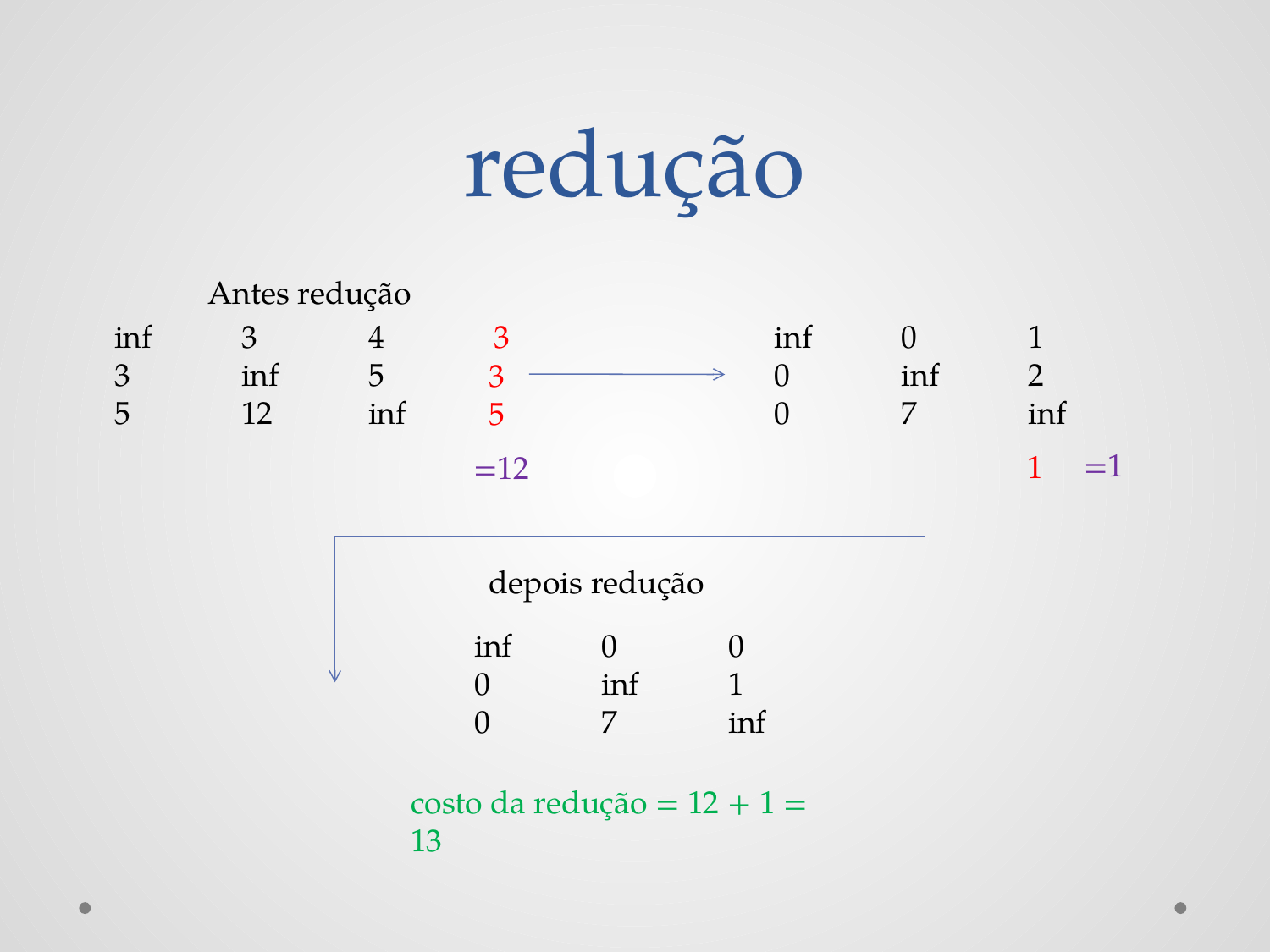

# redução
Antes redução
3
	inf	3	4
	3	inf	5
	5	12	inf
	inf	0	1
	0	inf	2
	0	7	inf
3
5
=1
1
=12
depois redução
	inf	0	0
	0	inf	1
	0	7	inf
costo da redução = 12 + 1 = 13